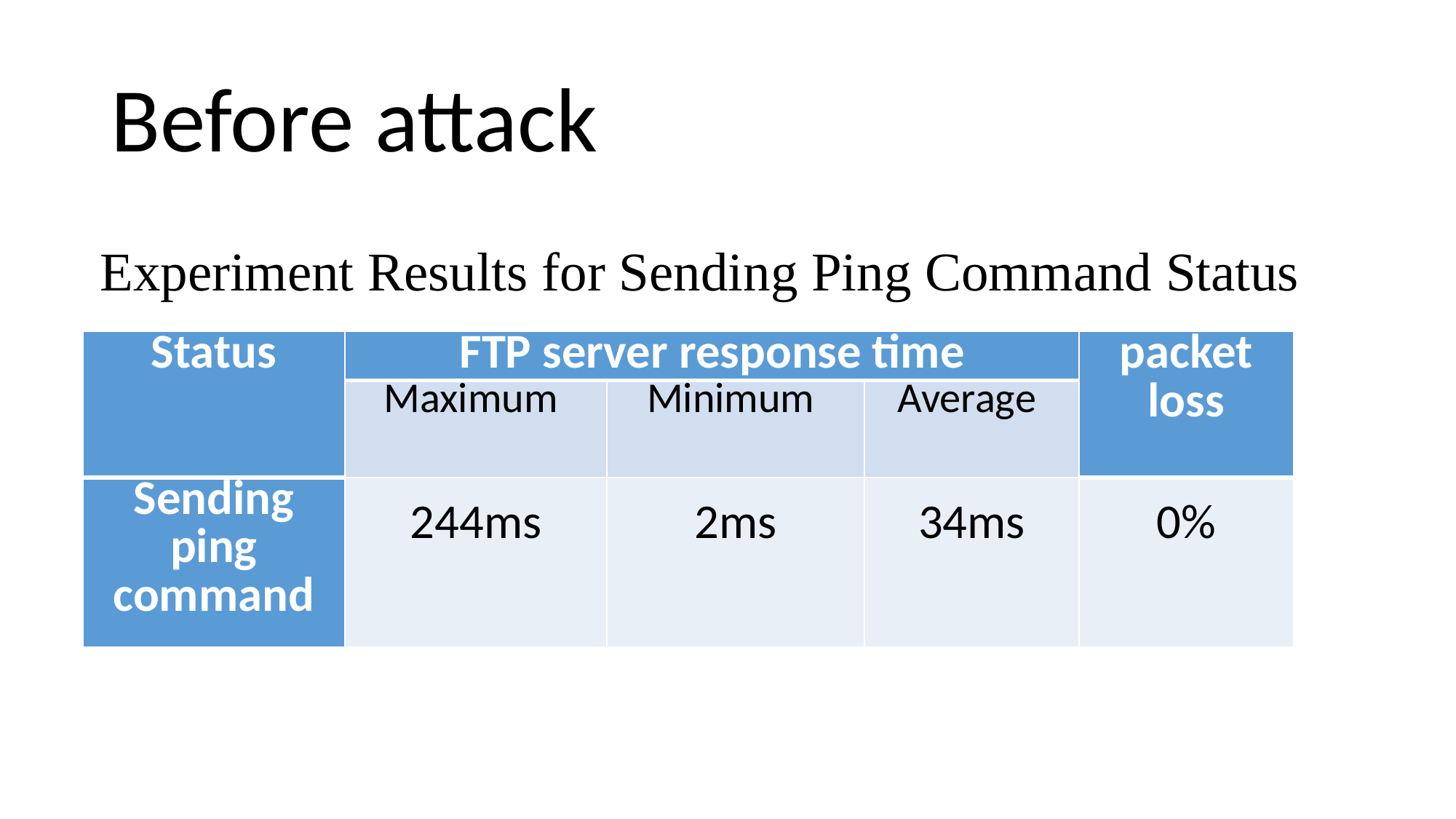

# Before attack
Experiment Results for Sending Ping Command Status
| Status | FTP server response time |  |  | packet loss |
| --- | --- | --- | --- | --- |
|  | Maximum | Minimum | Average |  |
| Sending ping command | 244ms | 2ms | 34ms | 0% |